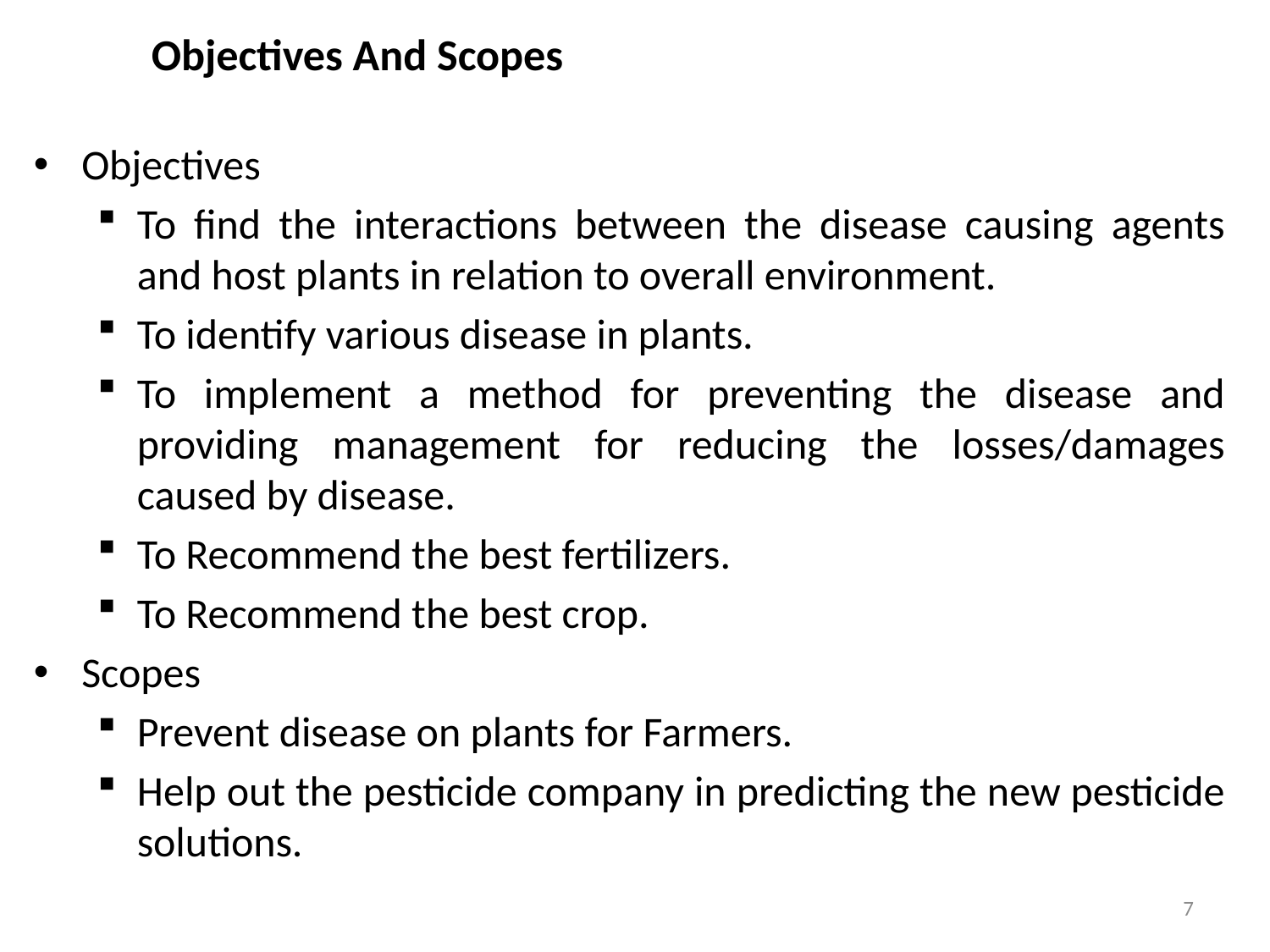

# Objectives And Scopes
Objectives
To find the interactions between the disease causing agents and host plants in relation to overall environment.
To identify various disease in plants.
To implement a method for preventing the disease and providing management for reducing the losses/damages caused by disease.
To Recommend the best fertilizers.
To Recommend the best crop.
Scopes
Prevent disease on plants for Farmers.
Help out the pesticide company in predicting the new pesticide solutions.

7